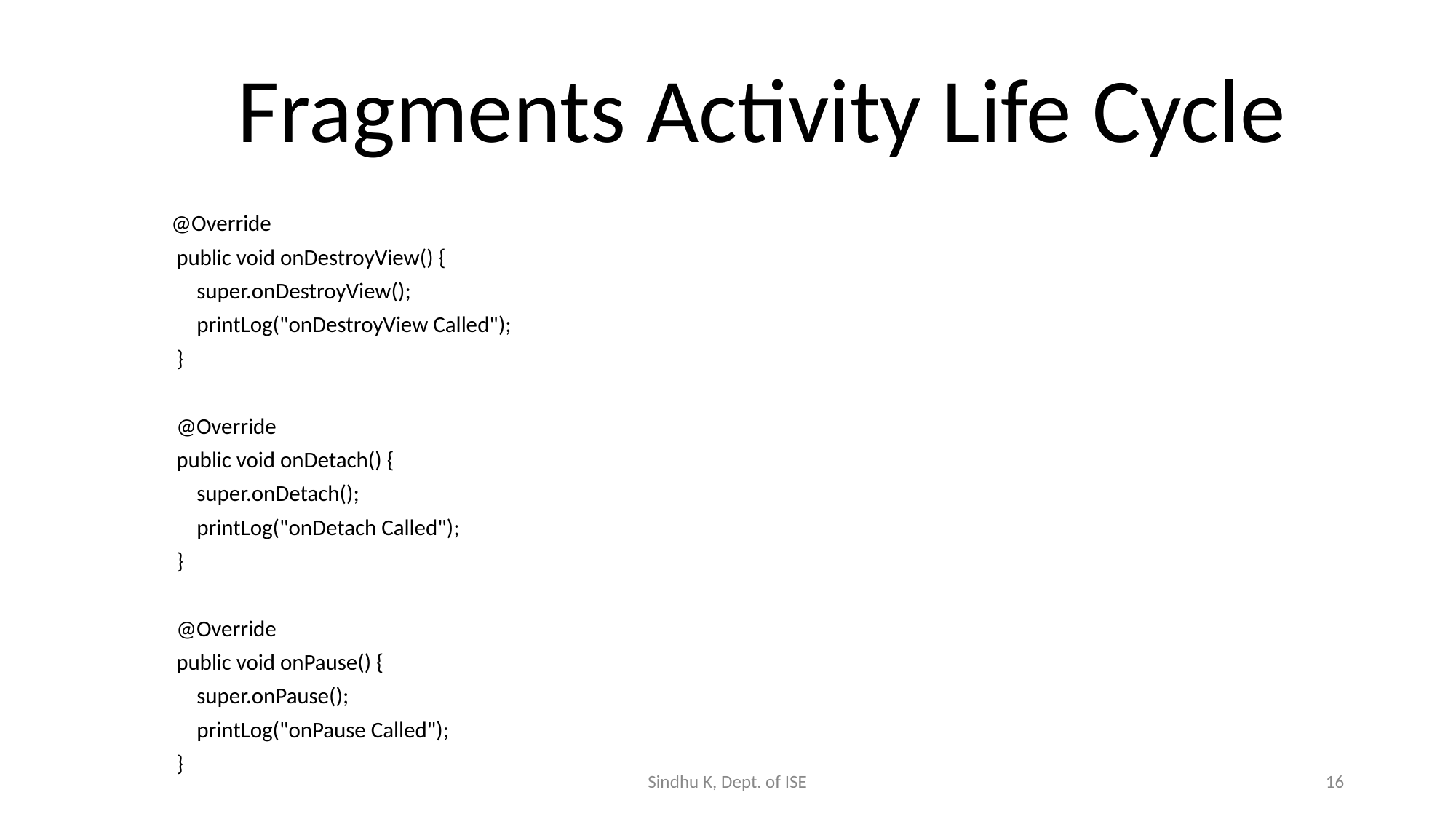

# Fragments Activity Life Cycle
   @Override
    public void onDestroyView() {
        super.onDestroyView();
        printLog("onDestroyView Called");
    }

    @Override
    public void onDetach() {
        super.onDetach();
        printLog("onDetach Called");
    }

    @Override
    public void onPause() {
        super.onPause();
        printLog("onPause Called");
    }
Sindhu K, Dept. of ISE
16